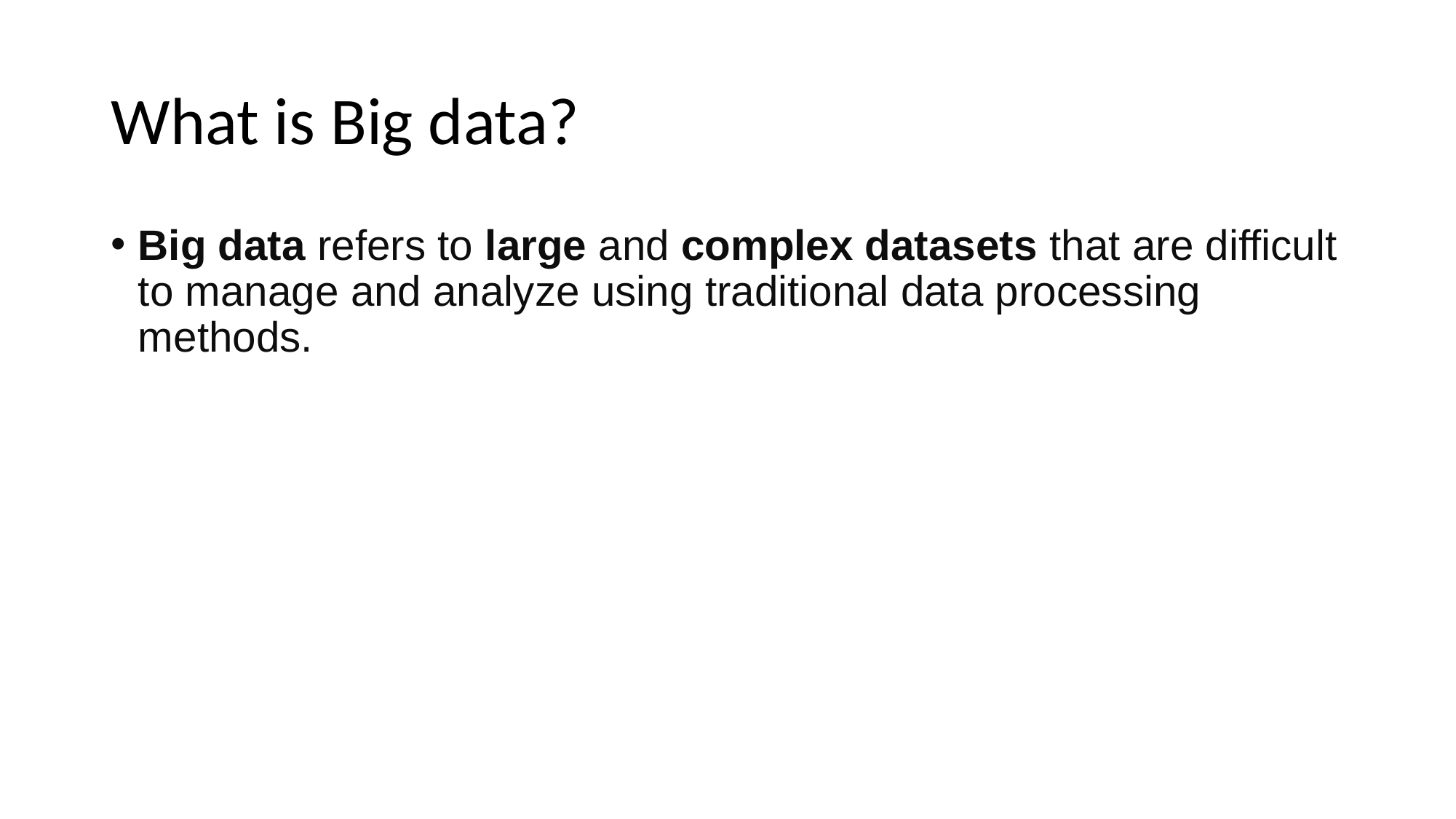

# What is Big data?
Big data refers to large and complex datasets that are difficult to manage and analyze using traditional data processing methods.